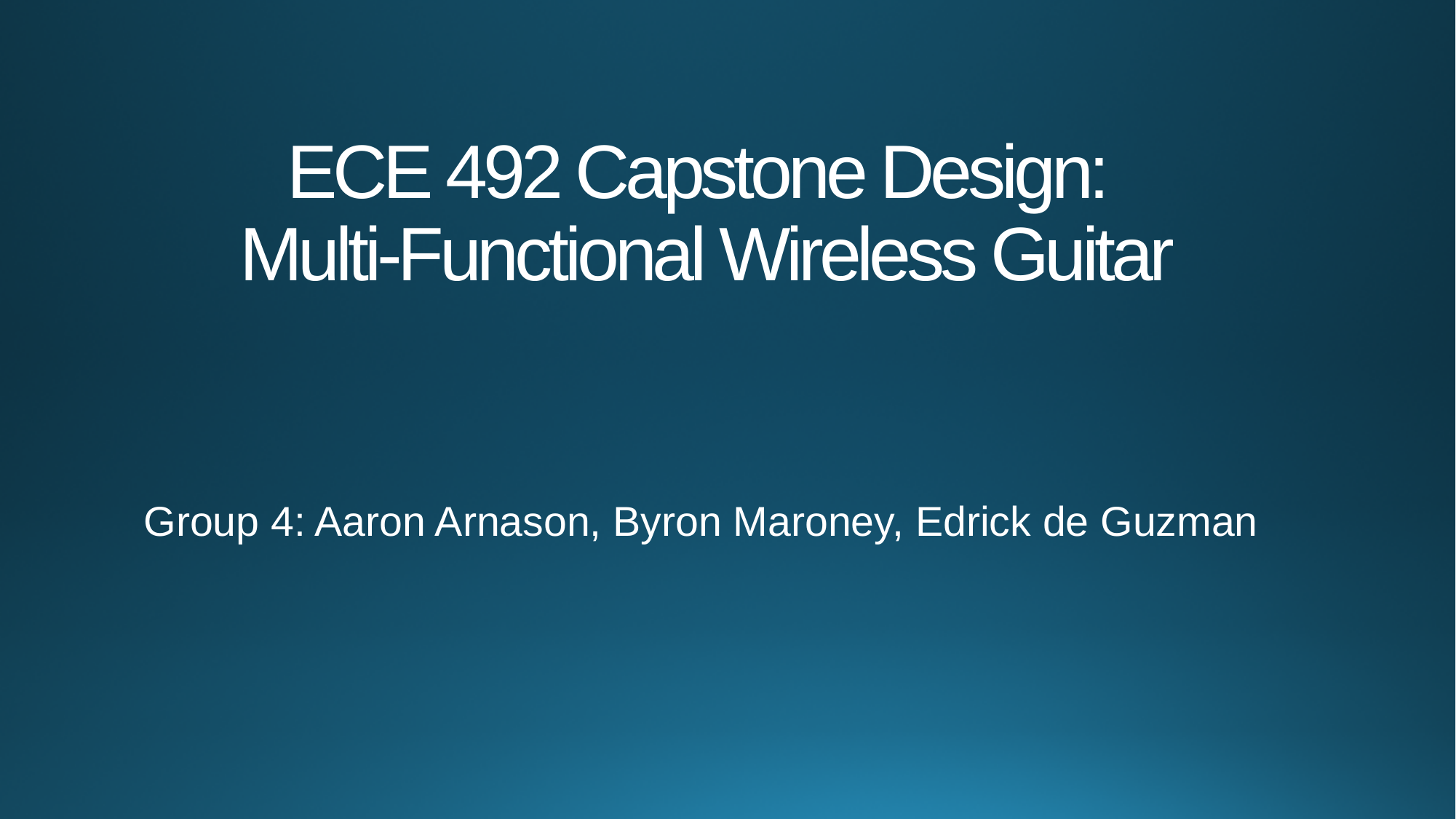

# ECE 492 Capstone Design: Multi-Functional Wireless Guitar
Group 4: Aaron Arnason, Byron Maroney, Edrick de Guzman